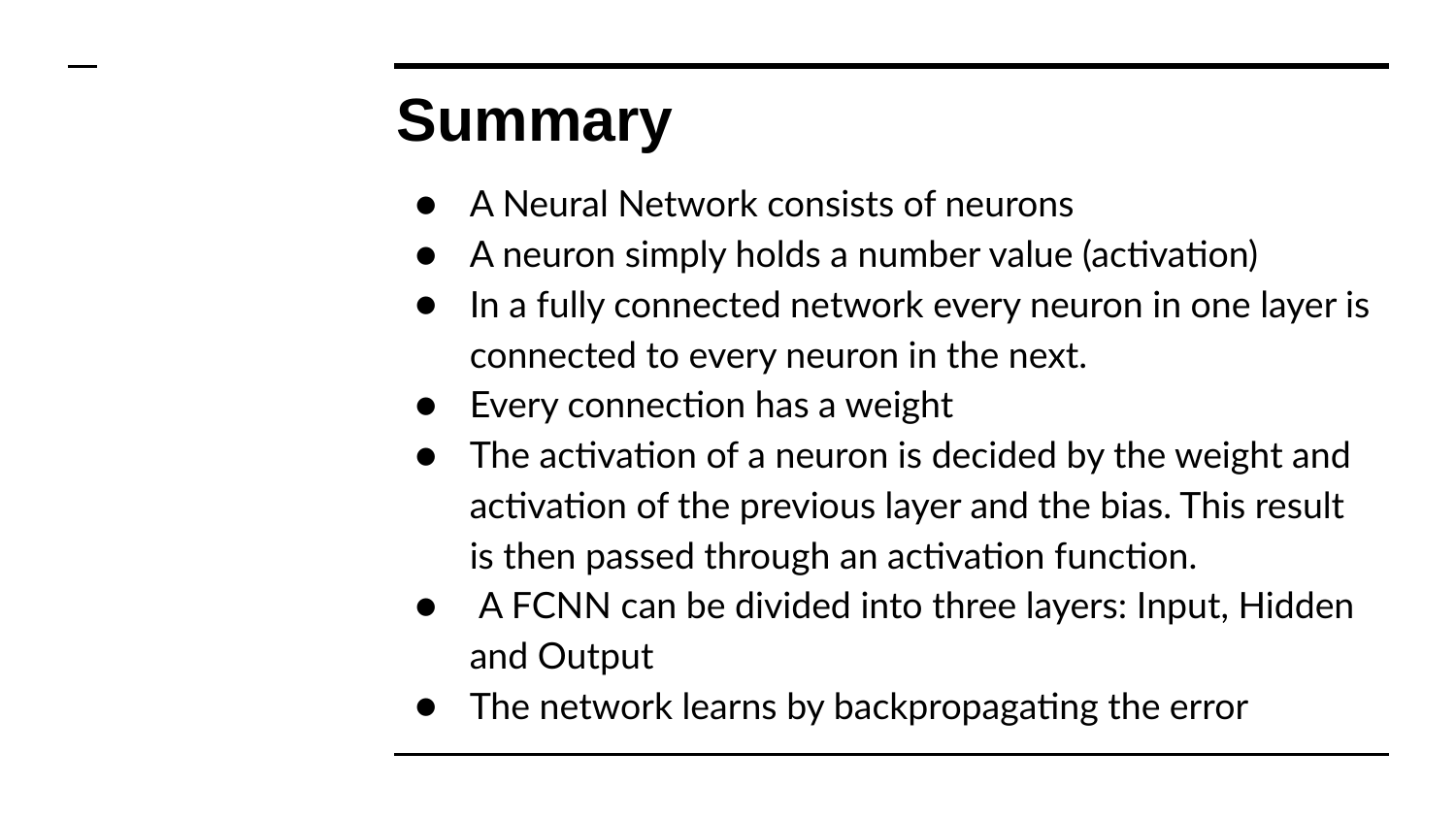

# Summary
A Neural Network consists of neurons
A neuron simply holds a number value (activation)
In a fully connected network every neuron in one layer is connected to every neuron in the next.
Every connection has a weight
The activation of a neuron is decided by the weight and activation of the previous layer and the bias. This result is then passed through an activation function.
 A FCNN can be divided into three layers: Input, Hidden and Output
The network learns by backpropagating the error